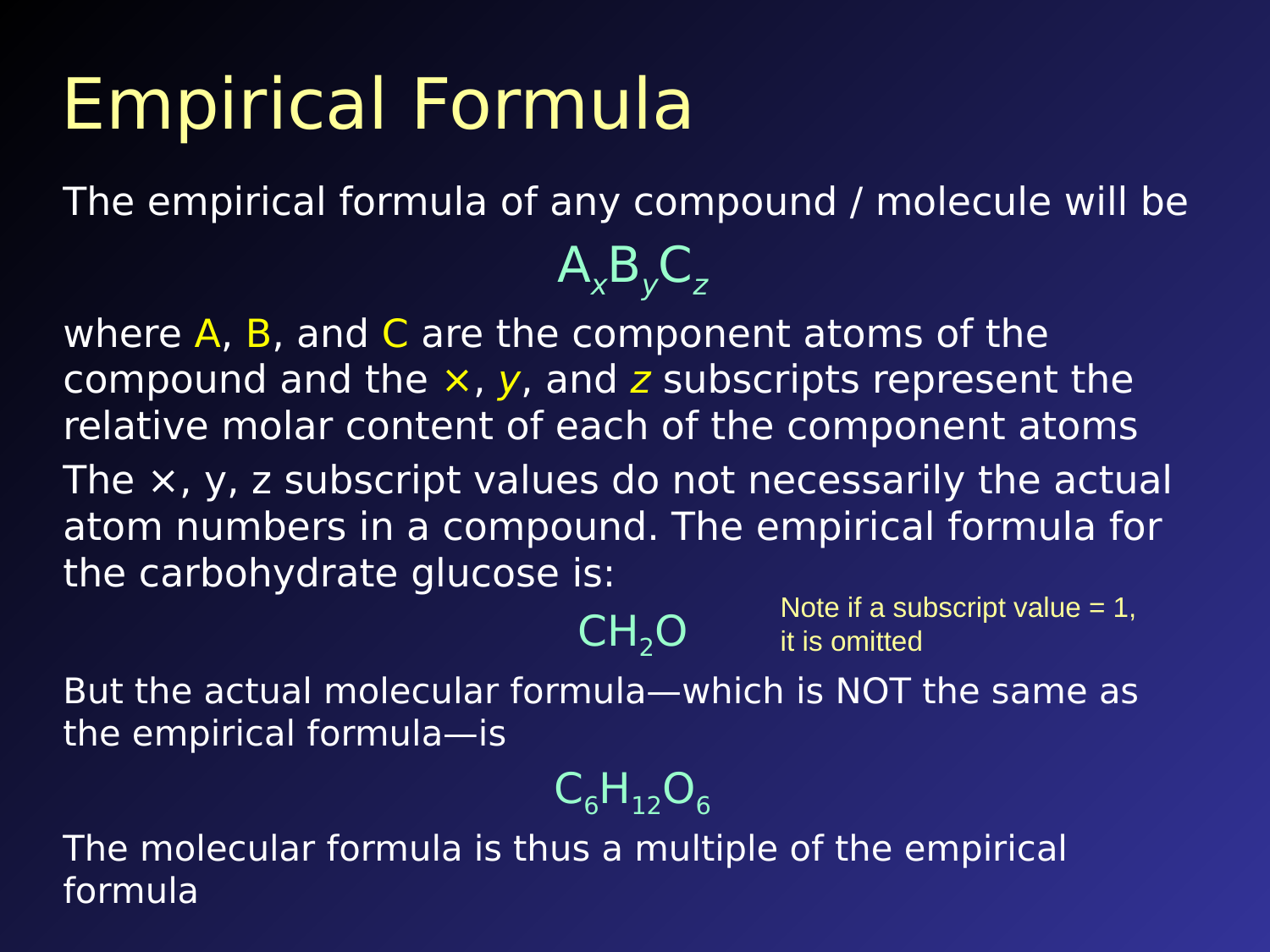

# Empirical Formula
The empirical formula of any compound / molecule will be
AxByCz
where A, B, and C are the component atoms of the compound and the ×, y, and z subscripts represent the relative molar content of each of the component atoms
The ×, y, z subscript values do not necessarily the actual atom numbers in a compound. The empirical formula for the carbohydrate glucose is:
CH2O
But the actual molecular formula—which is NOT the same as the empirical formula—is
C6H12O6
The molecular formula is thus a multiple of the empirical formula

Note if a subscript value = 1, it is omitted